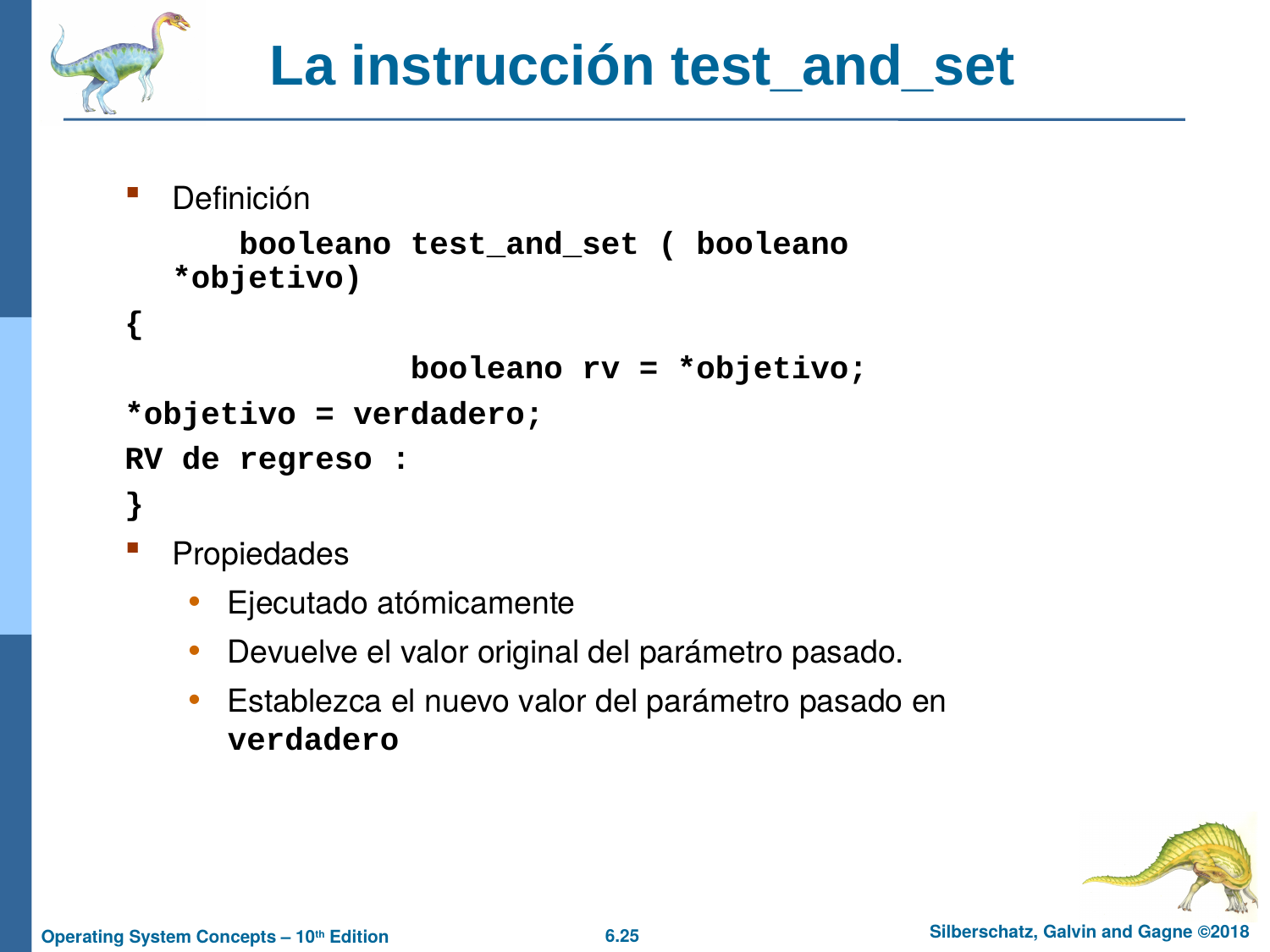

# La instrucción test_and_set
Definición
      booleano test_and_set ( booleano *objetivo)
{
               booleano rv = *objetivo;
*objetivo = verdadero;
RV de regreso :
}
Propiedades
Ejecutado atómicamente
Devuelve el valor original del parámetro pasado.
Establezca el nuevo valor del parámetro pasado en verdadero